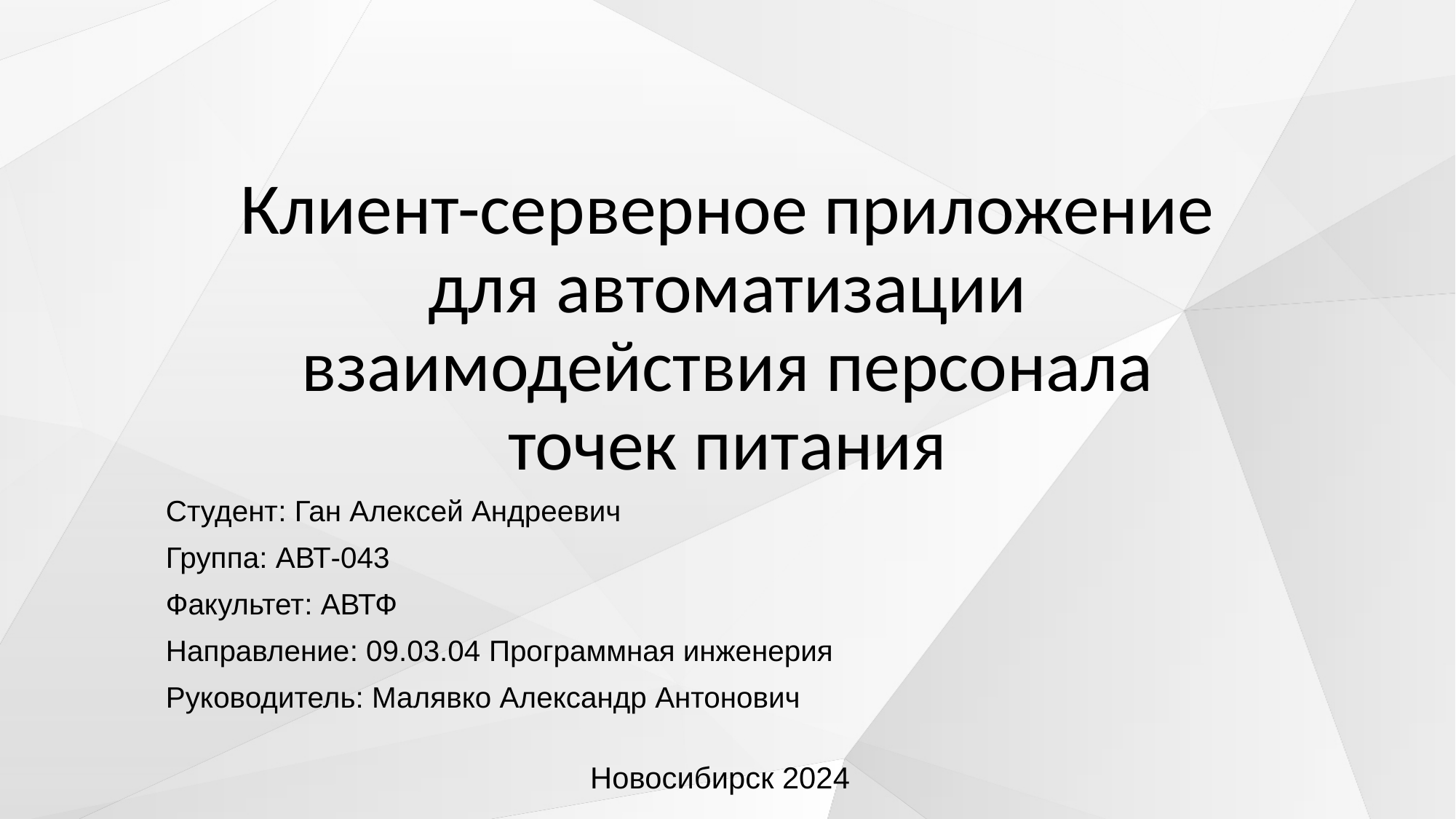

# Клиент-серверное приложение для автоматизации взаимодействия персонала точек питания
Студент: Ган Алексей Андреевич
Группа: АВТ-043
Факультет: АВТФ
Направление: 09.03.04 Программная инженерия
Руководитель: Малявко Александр Антонович
Новосибирск 2024